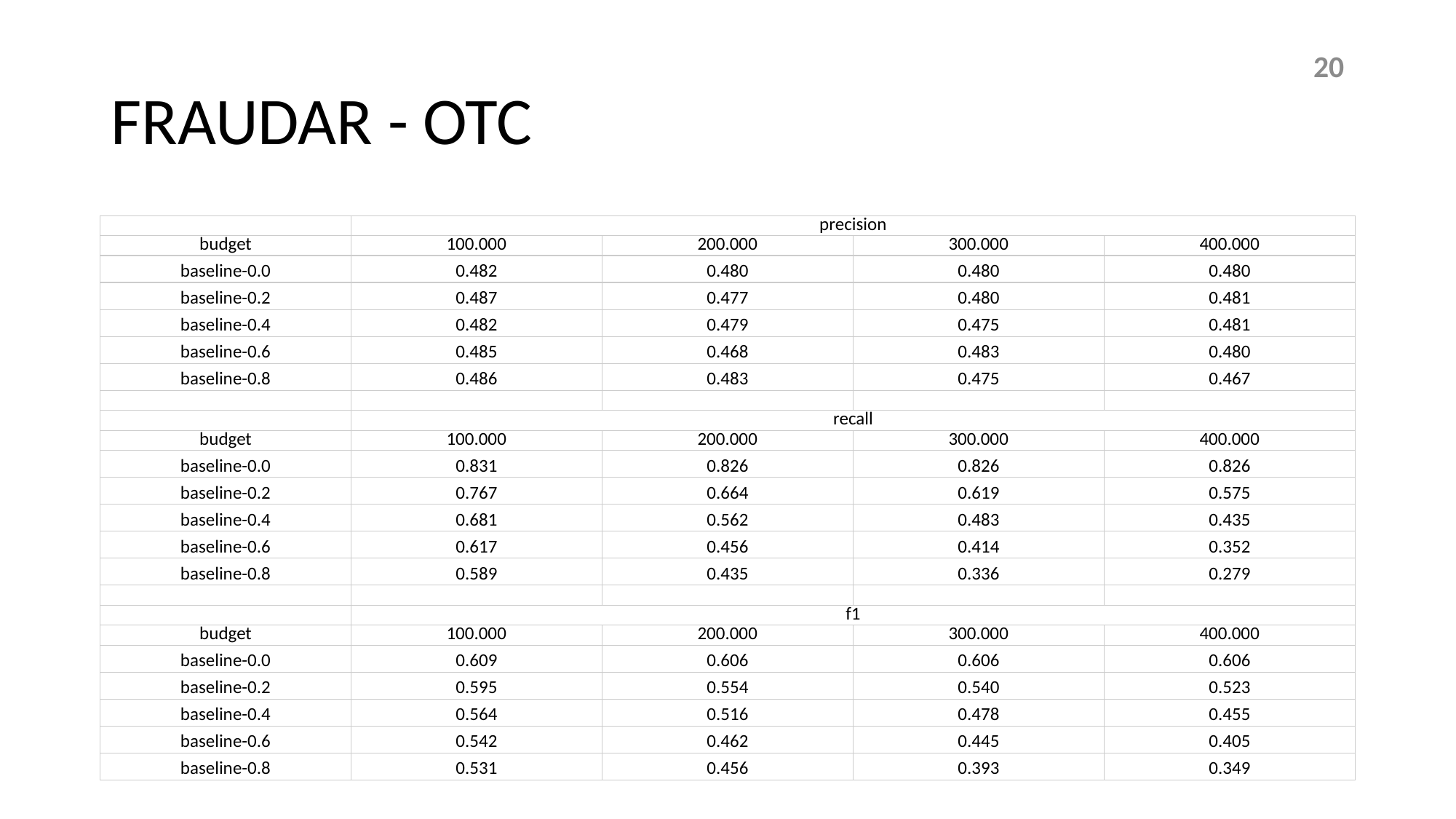

# FRAUDAR - OTC
20
|  | precision |  |  |  |
| --- | --- | --- | --- | --- |
| budget | 100.000 | 200.000 | 300.000 | 400.000 |
| baseline-0.0 | 0.482 | 0.480 | 0.480 | 0.480 |
| baseline-0.2 | 0.487 | 0.477 | 0.480 | 0.481 |
| baseline-0.4 | 0.482 | 0.479 | 0.475 | 0.481 |
| baseline-0.6 | 0.485 | 0.468 | 0.483 | 0.480 |
| baseline-0.8 | 0.486 | 0.483 | 0.475 | 0.467 |
|  |  |  |  |  |
|  | recall |  |  |  |
| budget | 100.000 | 200.000 | 300.000 | 400.000 |
| baseline-0.0 | 0.831 | 0.826 | 0.826 | 0.826 |
| baseline-0.2 | 0.767 | 0.664 | 0.619 | 0.575 |
| baseline-0.4 | 0.681 | 0.562 | 0.483 | 0.435 |
| baseline-0.6 | 0.617 | 0.456 | 0.414 | 0.352 |
| baseline-0.8 | 0.589 | 0.435 | 0.336 | 0.279 |
|  |  |  |  |  |
|  | f1 |  |  |  |
| budget | 100.000 | 200.000 | 300.000 | 400.000 |
| baseline-0.0 | 0.609 | 0.606 | 0.606 | 0.606 |
| baseline-0.2 | 0.595 | 0.554 | 0.540 | 0.523 |
| baseline-0.4 | 0.564 | 0.516 | 0.478 | 0.455 |
| baseline-0.6 | 0.542 | 0.462 | 0.445 | 0.405 |
| baseline-0.8 | 0.531 | 0.456 | 0.393 | 0.349 |